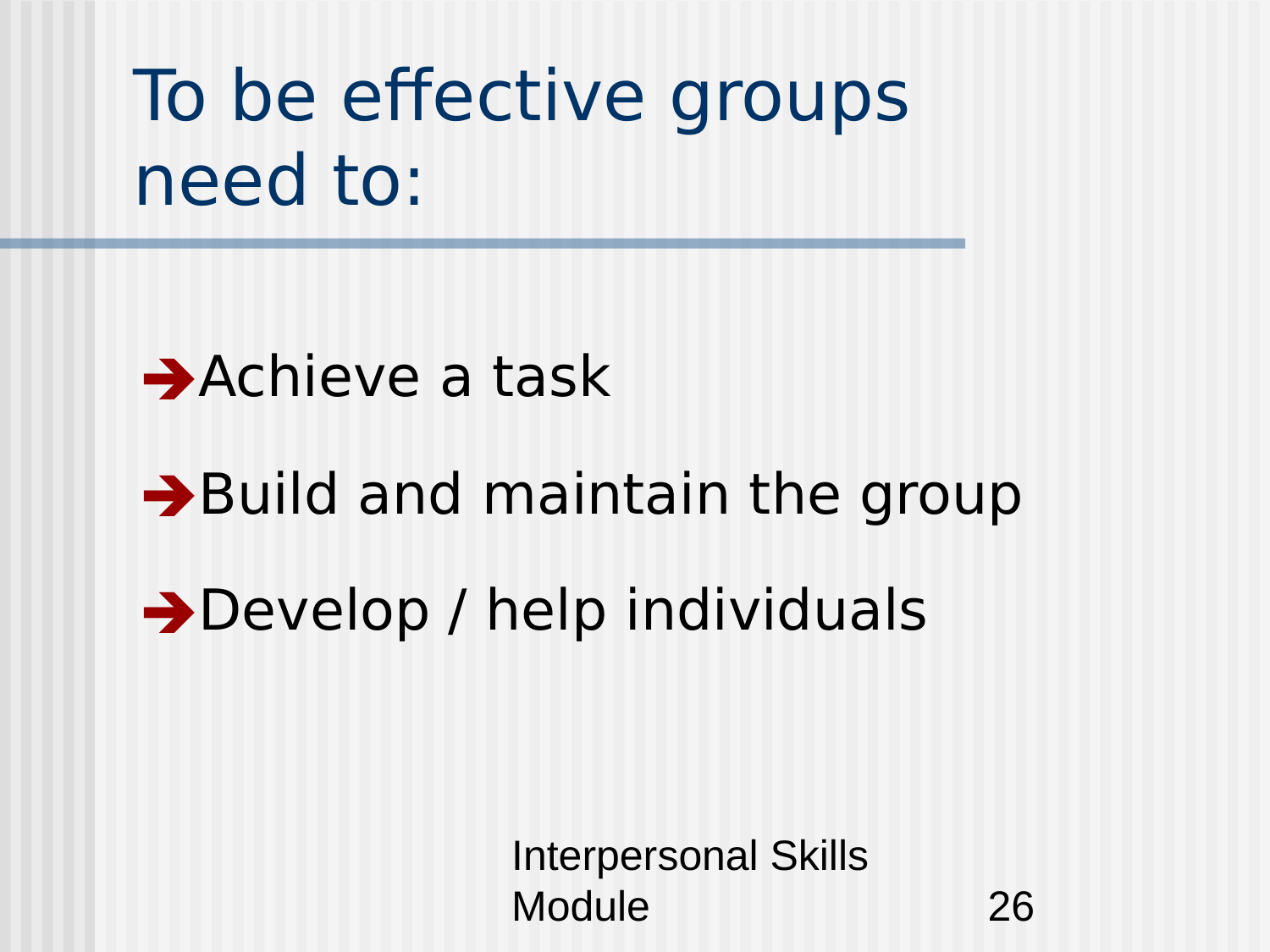

# To be effective groups need to:
Achieve a task
Build and maintain the group
Develop / help individuals
Interpersonal Skills Module
26